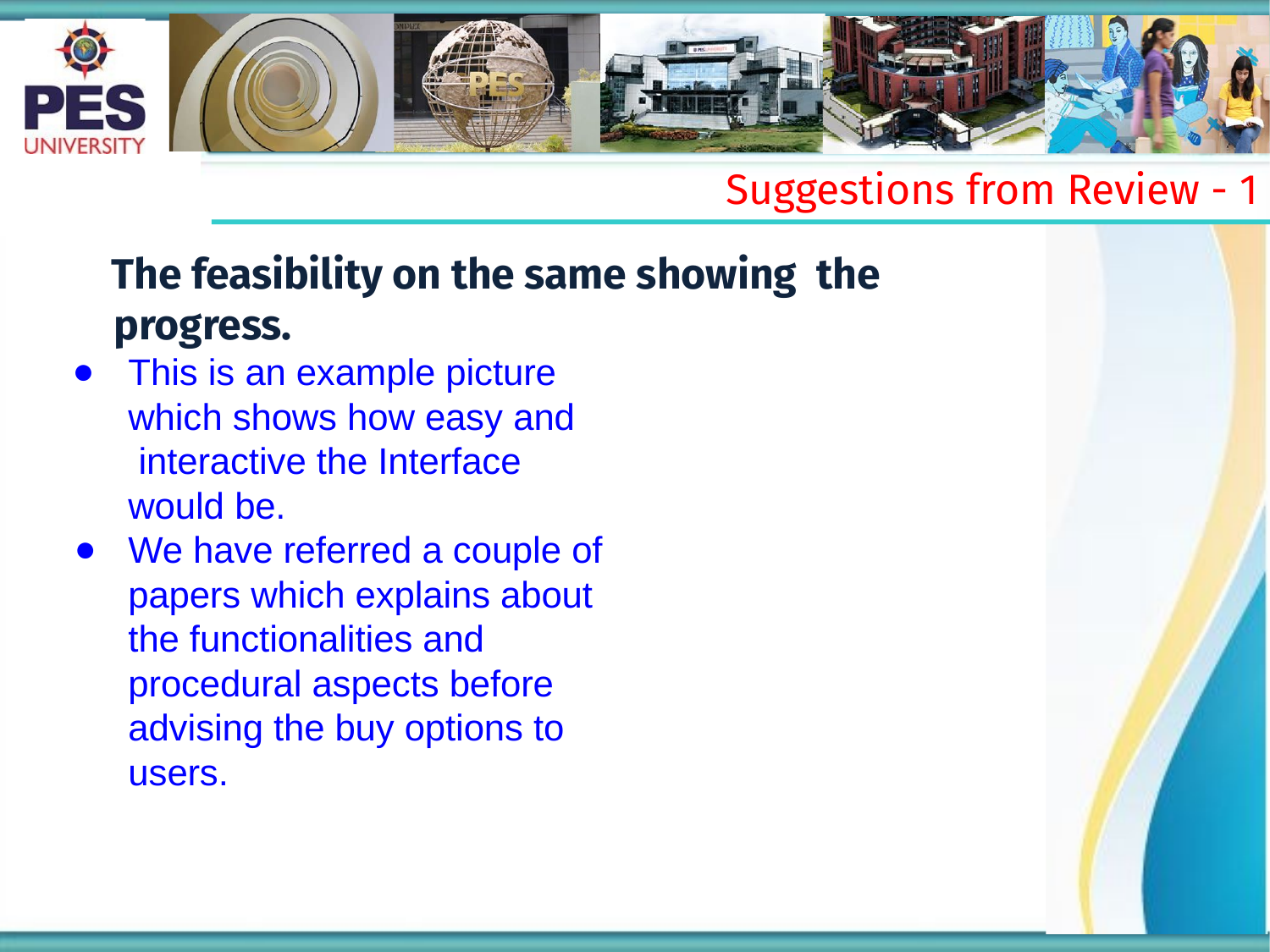

# Suggestions from Review - 1

The feasibility on the same showing  the progress.
This is an example picture  which shows how easy and  interactive the Interface  would be.
We have referred a couple of  papers which explains about  the functionalities and  procedural aspects before  advising the buy options to  users.